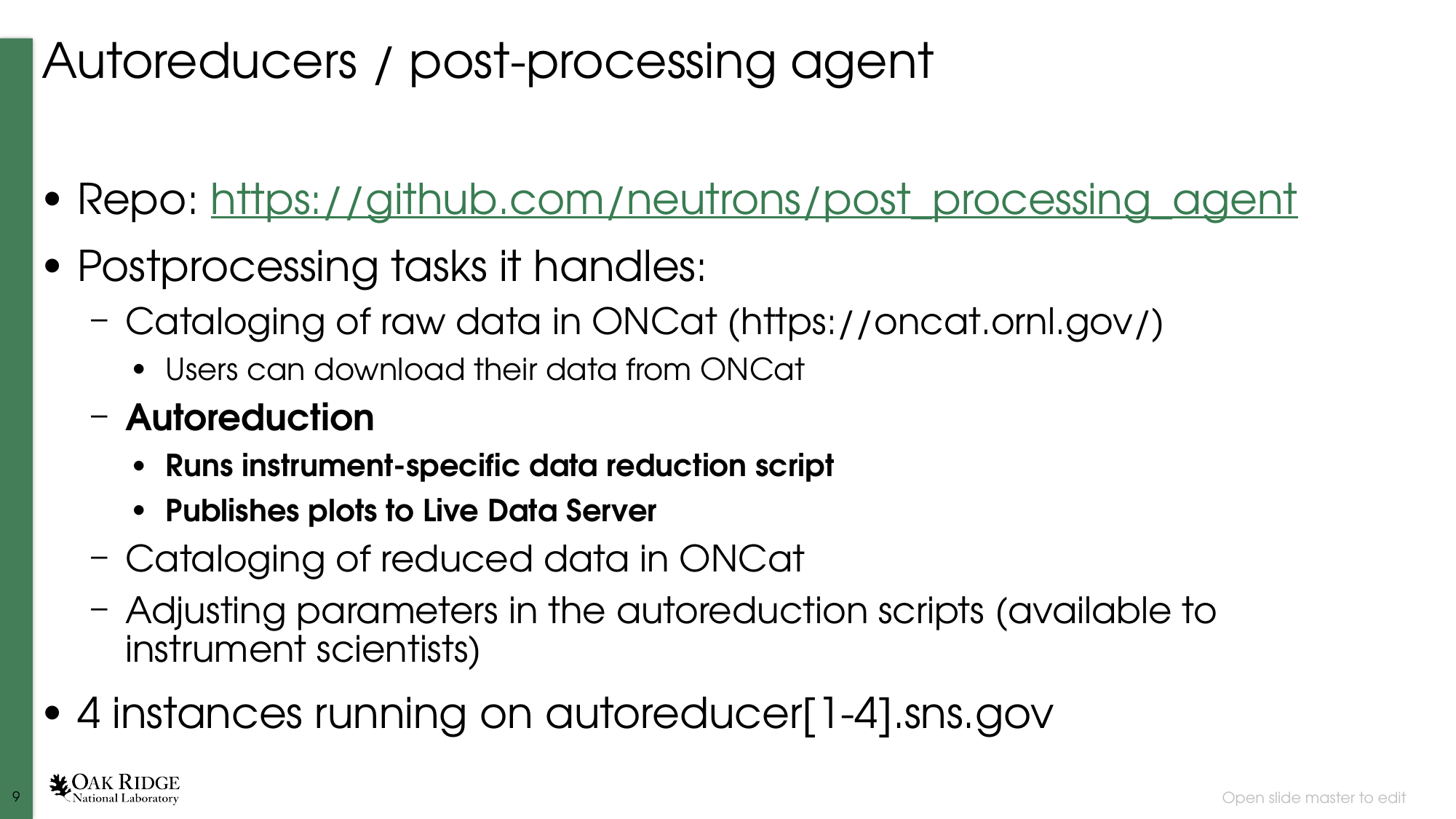

# Autoreducers / post-processing agent
Repo: https://github.com/neutrons/post_processing_agent
Postprocessing tasks it handles:
Cataloging of raw data in ONCat (https://oncat.ornl.gov/)
Users can download their data from ONCat
Autoreduction
Runs instrument-specific data reduction script
Publishes plots to Live Data Server
Cataloging of reduced data in ONCat
Adjusting parameters in the autoreduction scripts (available to instrument scientists)
4 instances running on autoreducer[1-4].sns.gov